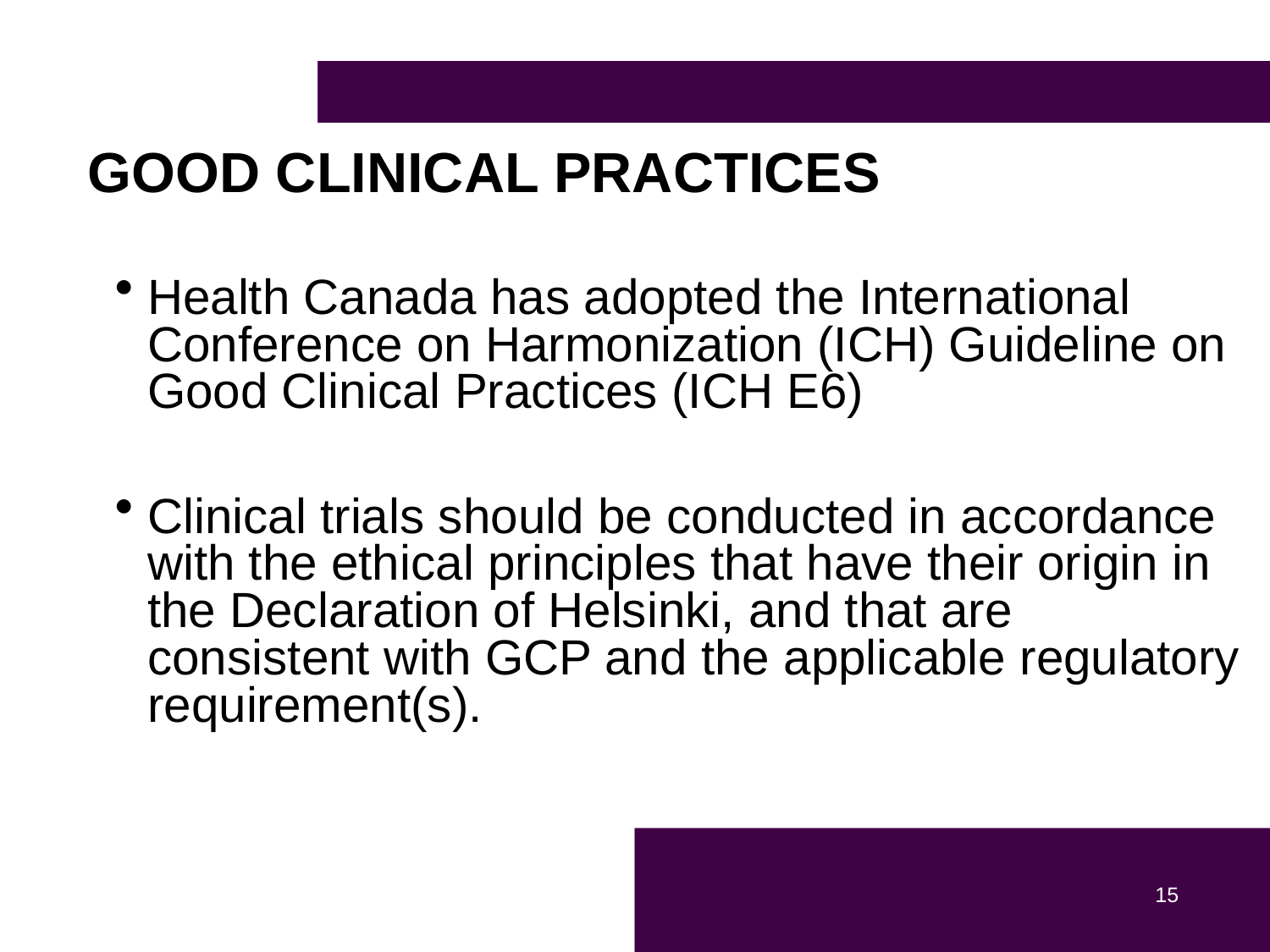

# GOOD CLINICAL PRACTICES
Health Canada has adopted the International Conference on Harmonization (ICH) Guideline on Good Clinical Practices (ICH E6)

Clinical trials should be conducted in accordance with the ethical principles that have their origin in the Declaration of Helsinki, and that are consistent with GCP and the applicable regulatory requirement(s).

15